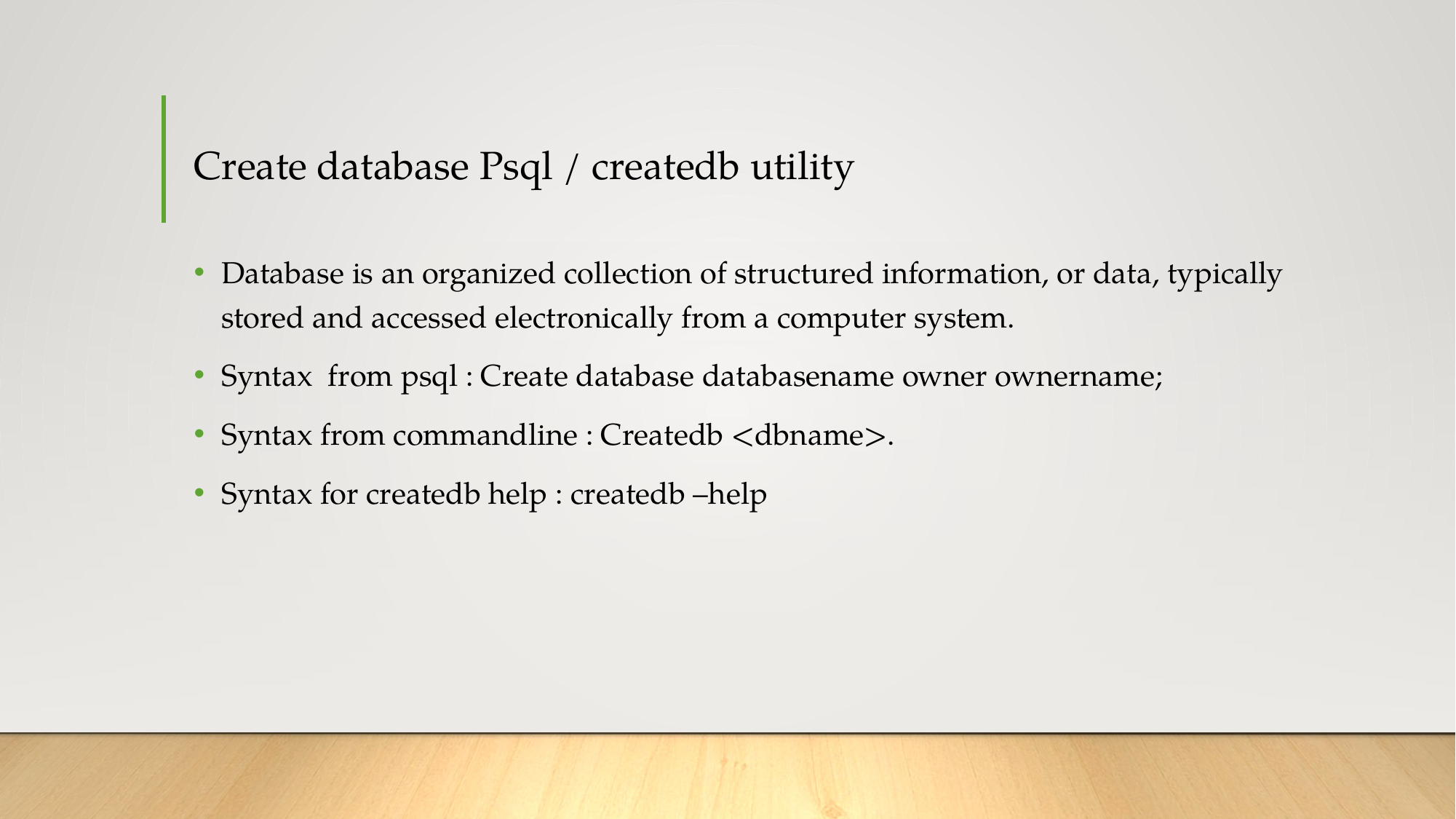

# Create database Psql / createdb utility
Database is an organized collection of structured information, or data, typically stored and accessed electronically from a computer system.
Syntax  from psql : Create database databasename owner ownername;
Syntax from commandline : Createdb <dbname>.
Syntax for createdb help : createdb –help